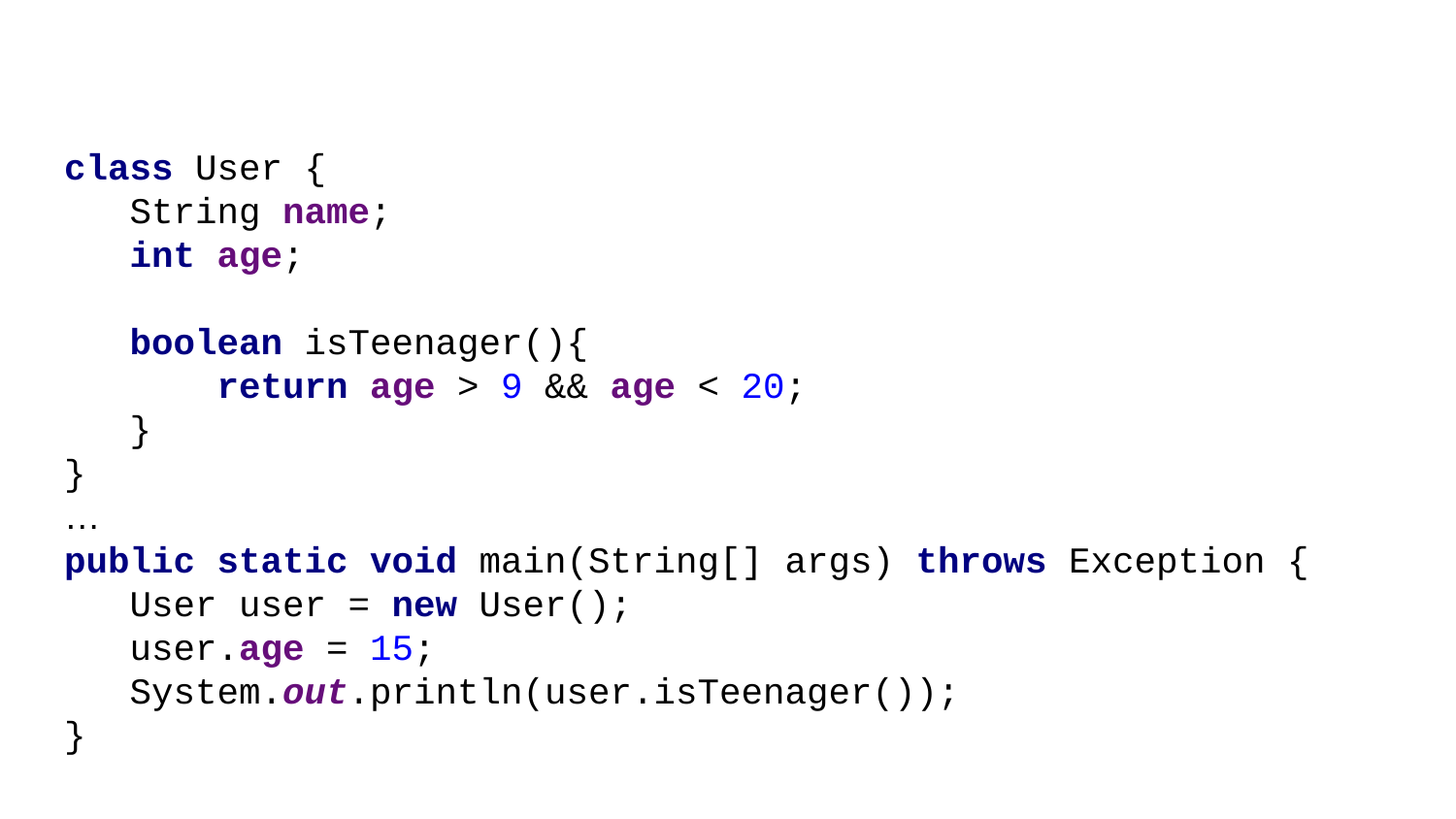

# class User {
   String name;
   int age;

   boolean isTeenager(){
       return age > 9 && age < 20;
   }
}
…
public static void main(String[] args) throws Exception {
   User user = new User();
   user.age = 15;
   System.out.println(user.isTeenager());
}